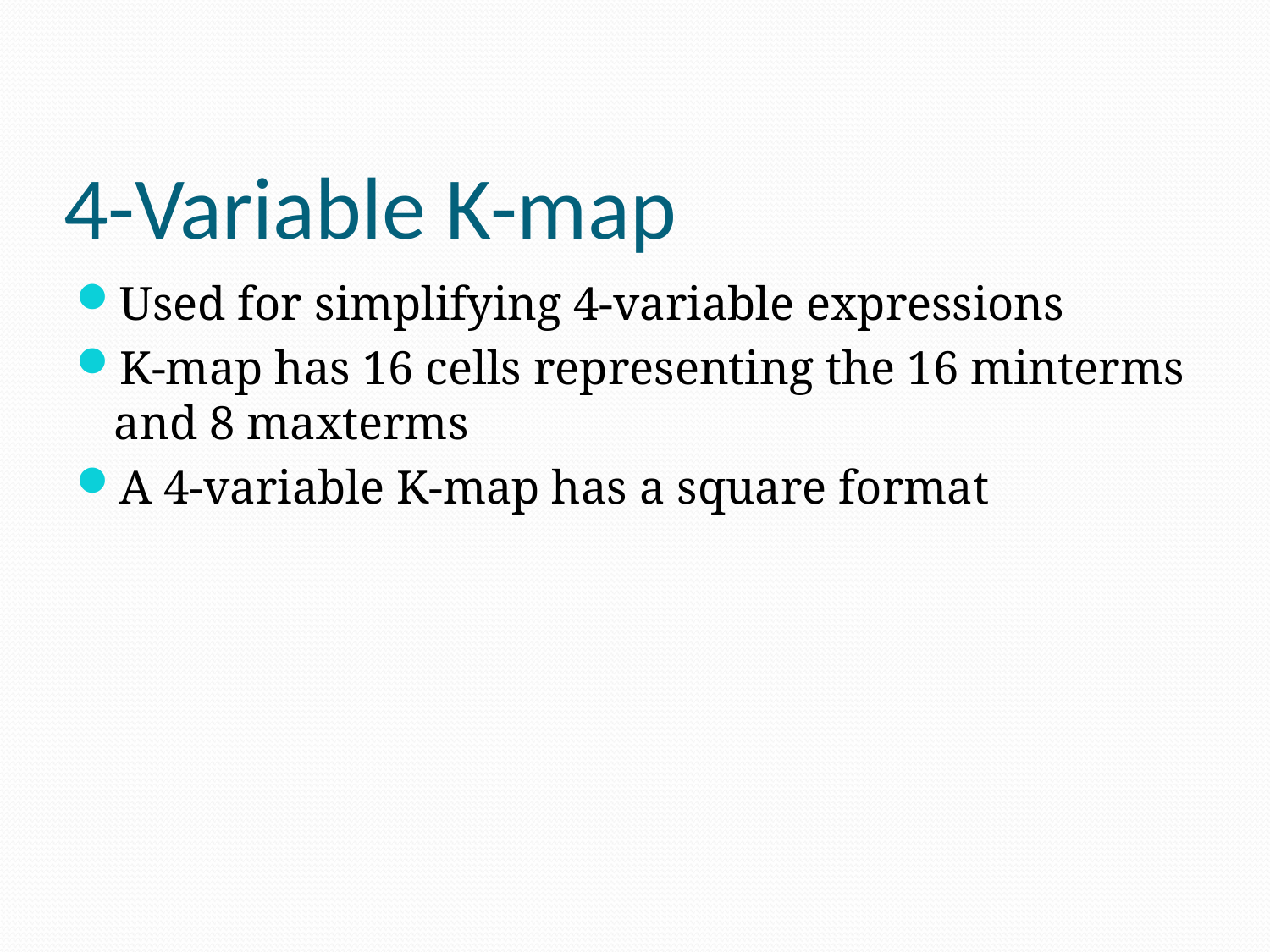

# 4-Variable K-map
Used for simplifying 4-variable expressions
K-map has 16 cells representing the 16 minterms and 8 maxterms
A 4-variable K-map has a square format